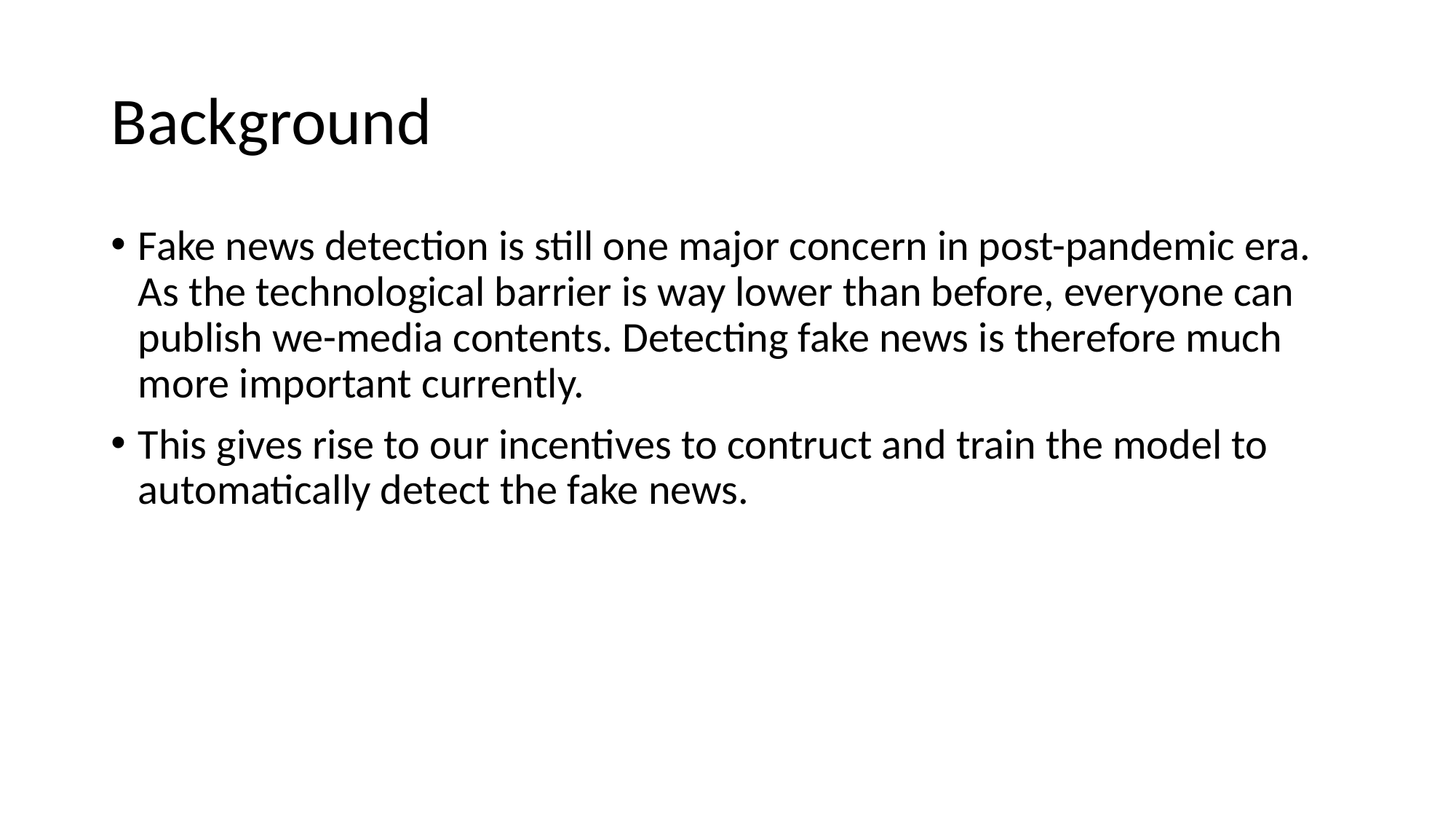

# Background
Fake news detection is still one major concern in post-pandemic era. As the technological barrier is way lower than before, everyone can publish we-media contents. Detecting fake news is therefore much more important currently.
This gives rise to our incentives to contruct and train the model to automatically detect the fake news.